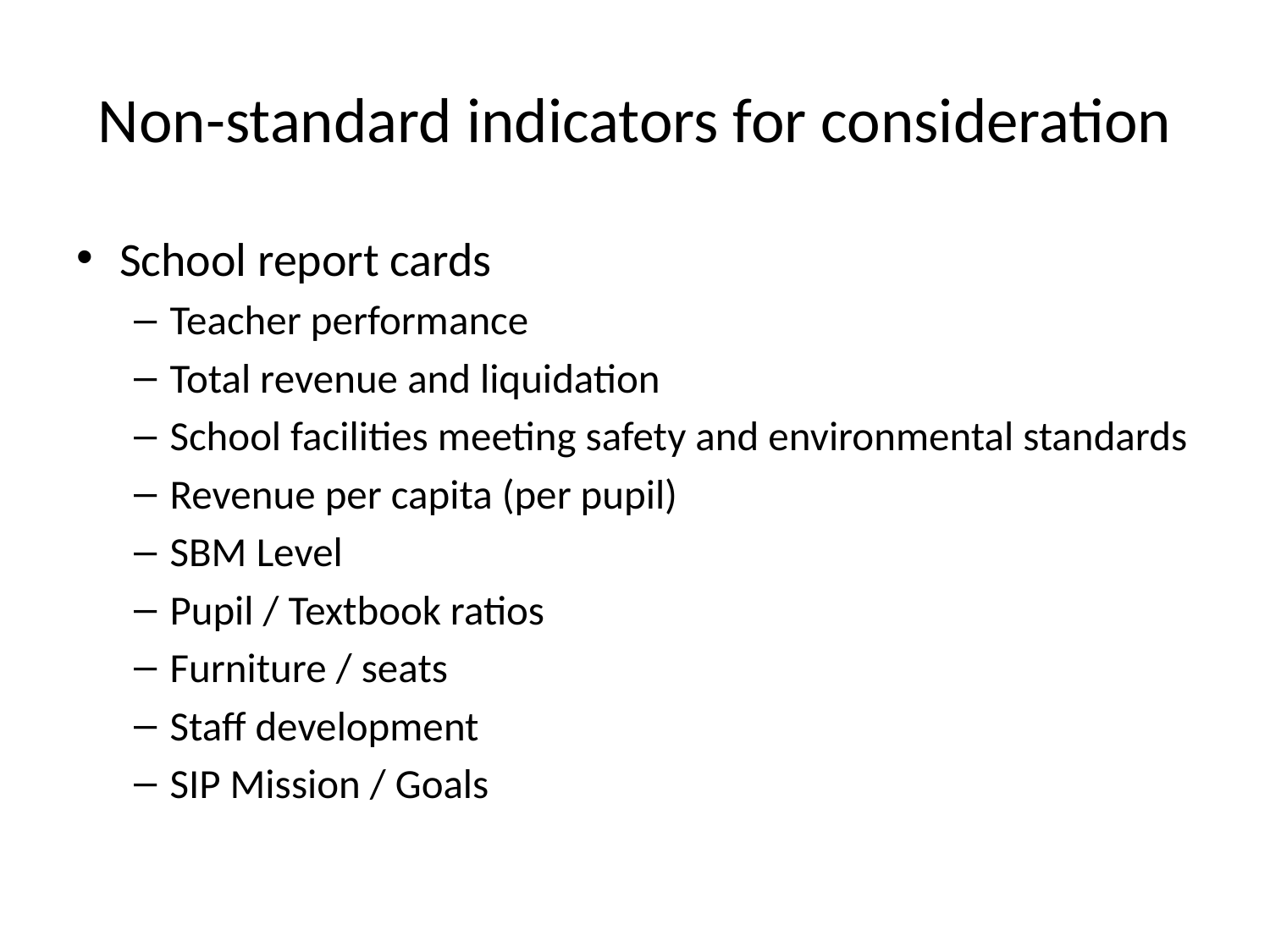

# Non-standard indicators for consideration
School report cards
Teacher performance
Total revenue and liquidation
School facilities meeting safety and environmental standards
Revenue per capita (per pupil)
SBM Level
Pupil / Textbook ratios
Furniture / seats
Staff development
SIP Mission / Goals